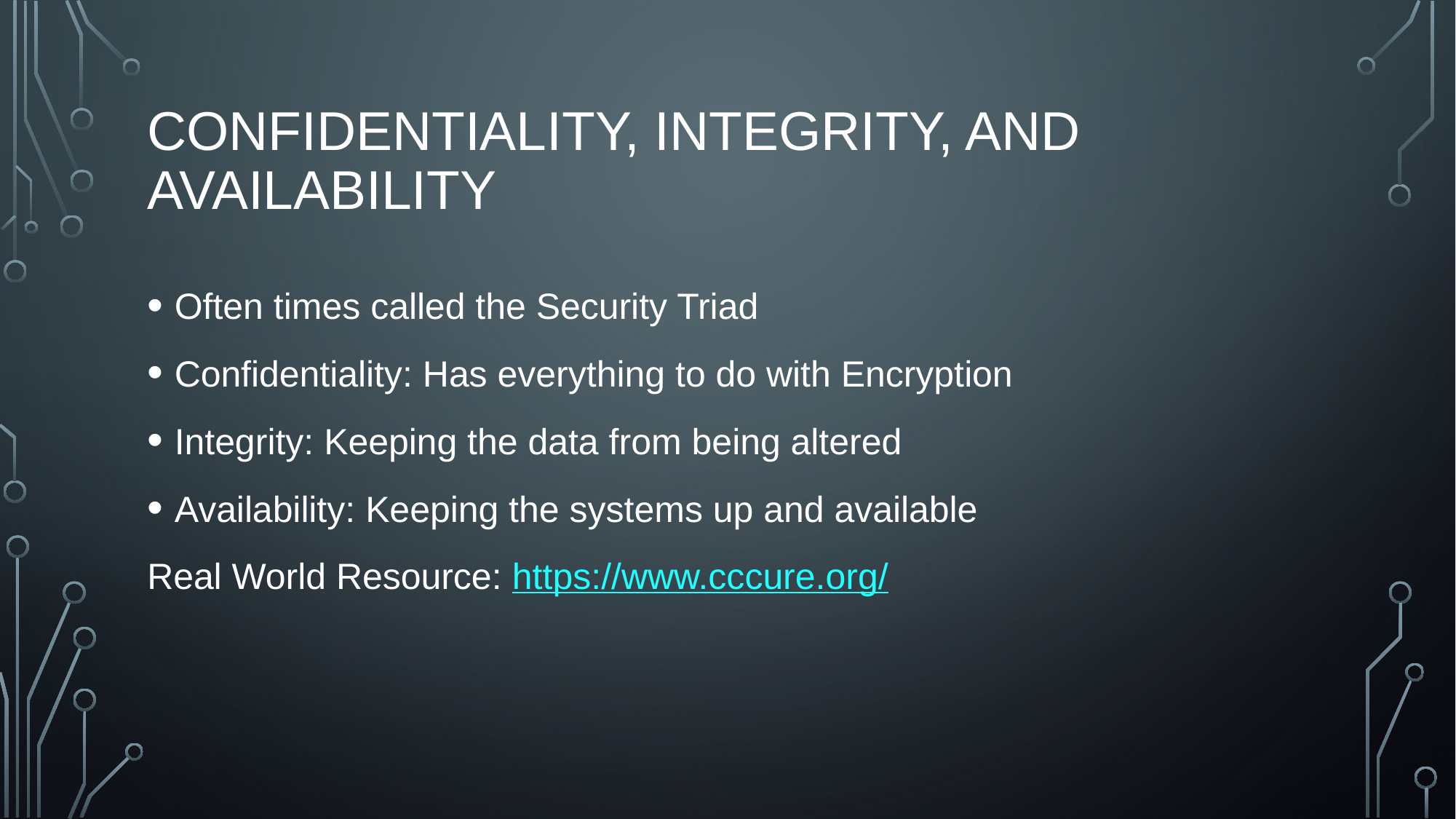

# Confidentiality, Integrity, and Availability
Often times called the Security Triad
Confidentiality: Has everything to do with Encryption
Integrity: Keeping the data from being altered
Availability: Keeping the systems up and available
Real World Resource: https://www.cccure.org/